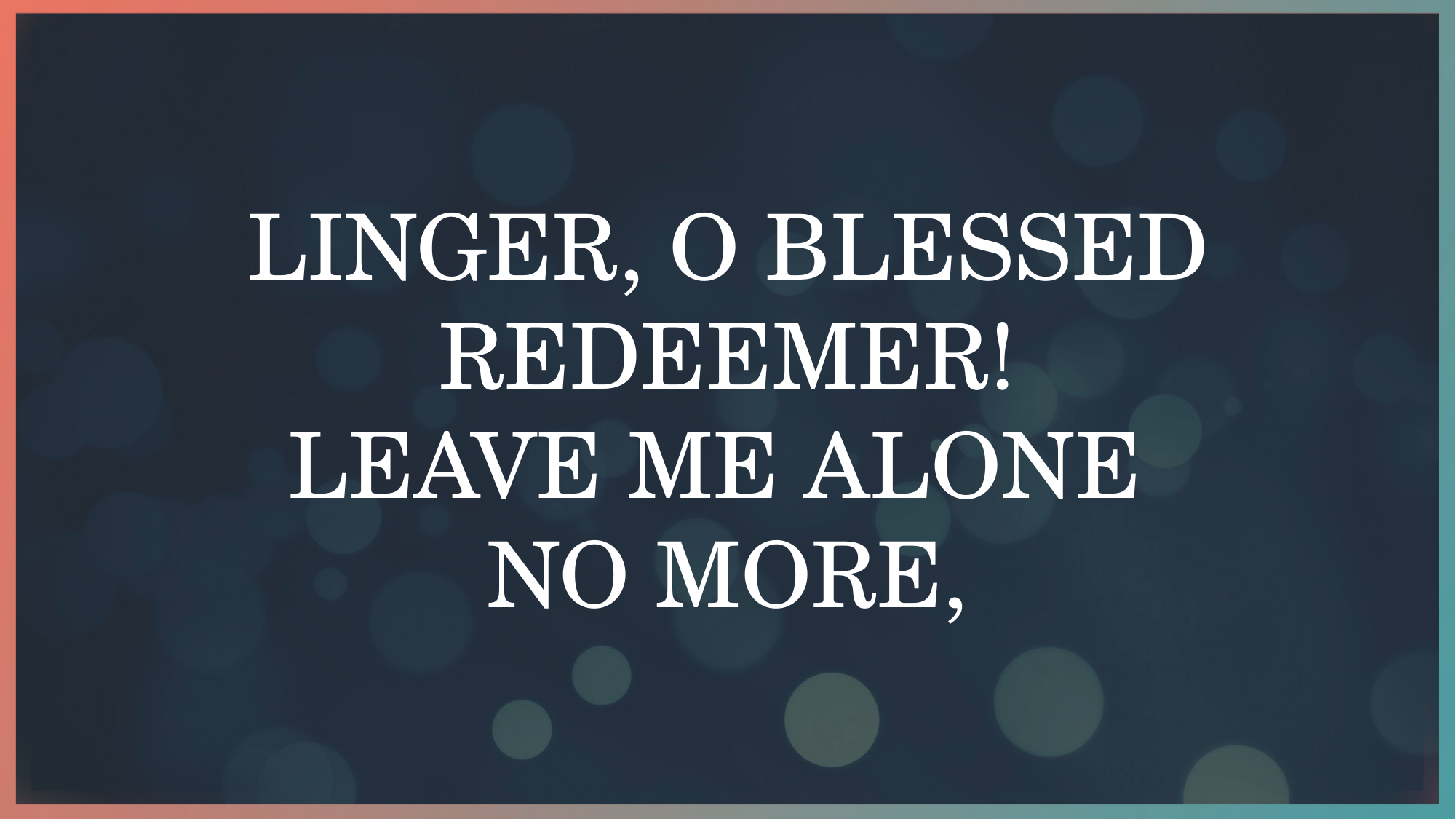

LINGER, O BLESSED REDEEMER!
LEAVE ME ALONE
NO MORE,